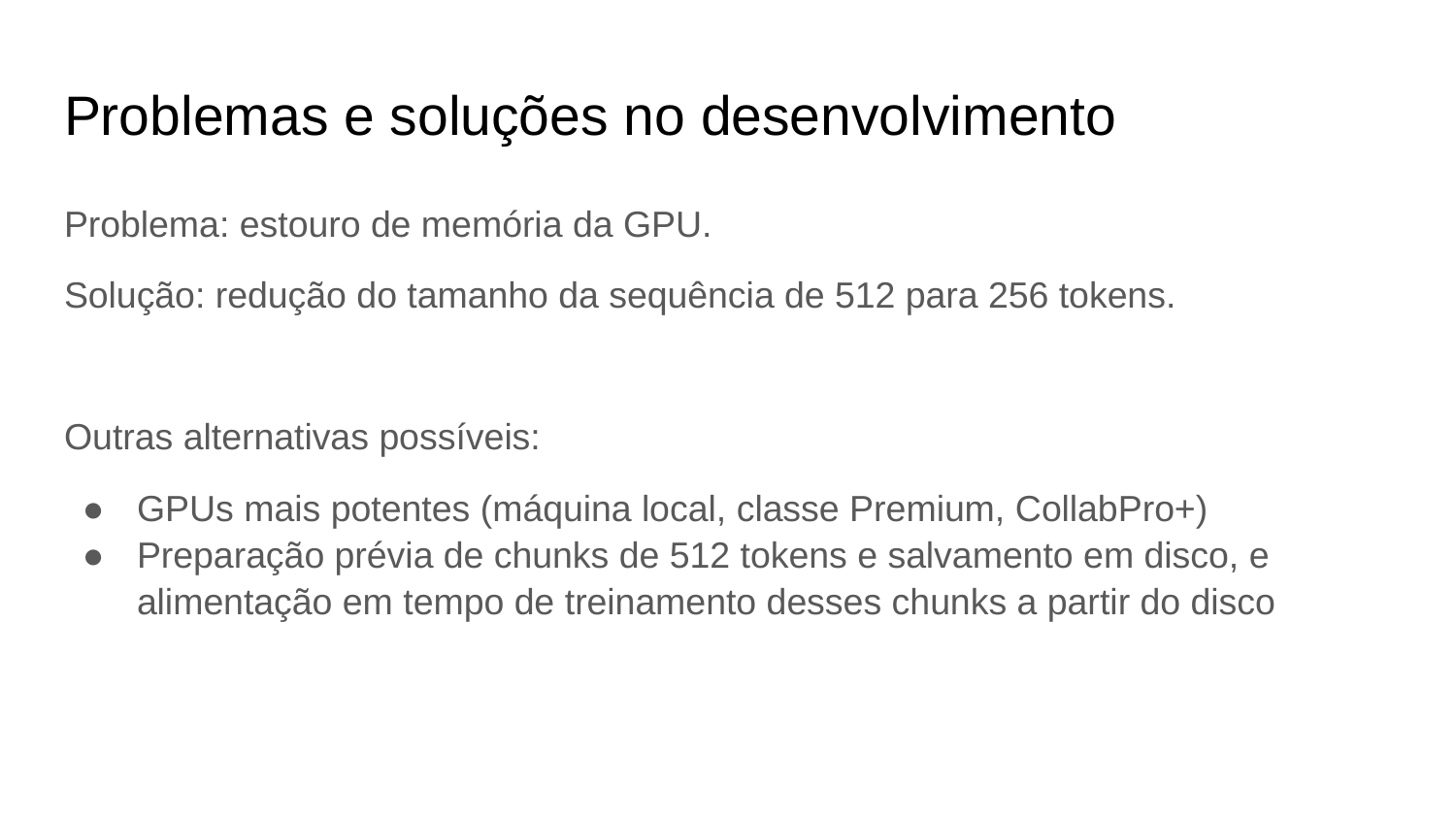

# Problemas e soluções no desenvolvimento
Problema: estouro de memória da GPU.
Solução: redução do tamanho da sequência de 512 para 256 tokens.

Outras alternativas possíveis:
GPUs mais potentes (máquina local, classe Premium, CollabPro+)
Preparação prévia de chunks de 512 tokens e salvamento em disco, e alimentação em tempo de treinamento desses chunks a partir do disco